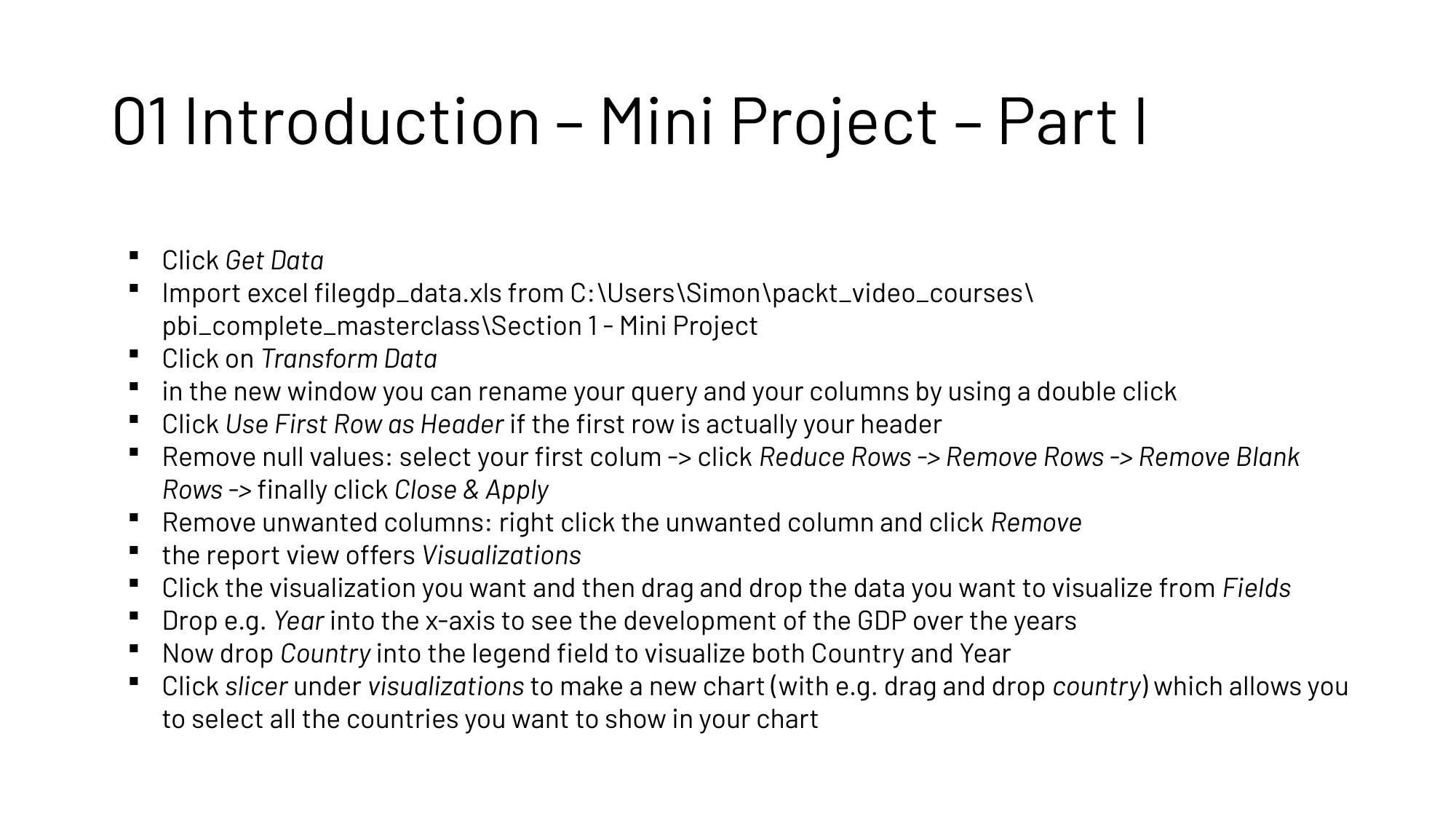

# 01 Introduction – Mini Project – Part I
Click Get Data
Import excel filegdp_data.xls from C:\Users\Simon\packt_video_courses\pbi_complete_masterclass\Section 1 - Mini Project
Click on Transform Data
in the new window you can rename your query and your columns by using a double click
Click Use First Row as Header if the first row is actually your header
Remove null values: select your first colum -> click Reduce Rows -> Remove Rows -> Remove Blank Rows -> finally click Close & Apply
Remove unwanted columns: right click the unwanted column and click Remove
the report view offers Visualizations
Click the visualization you want and then drag and drop the data you want to visualize from Fields
Drop e.g. Year into the x-axis to see the development of the GDP over the years
Now drop Country into the legend field to visualize both Country and Year
Click slicer under visualizations to make a new chart (with e.g. drag and drop country) which allows you to select all the countries you want to show in your chart